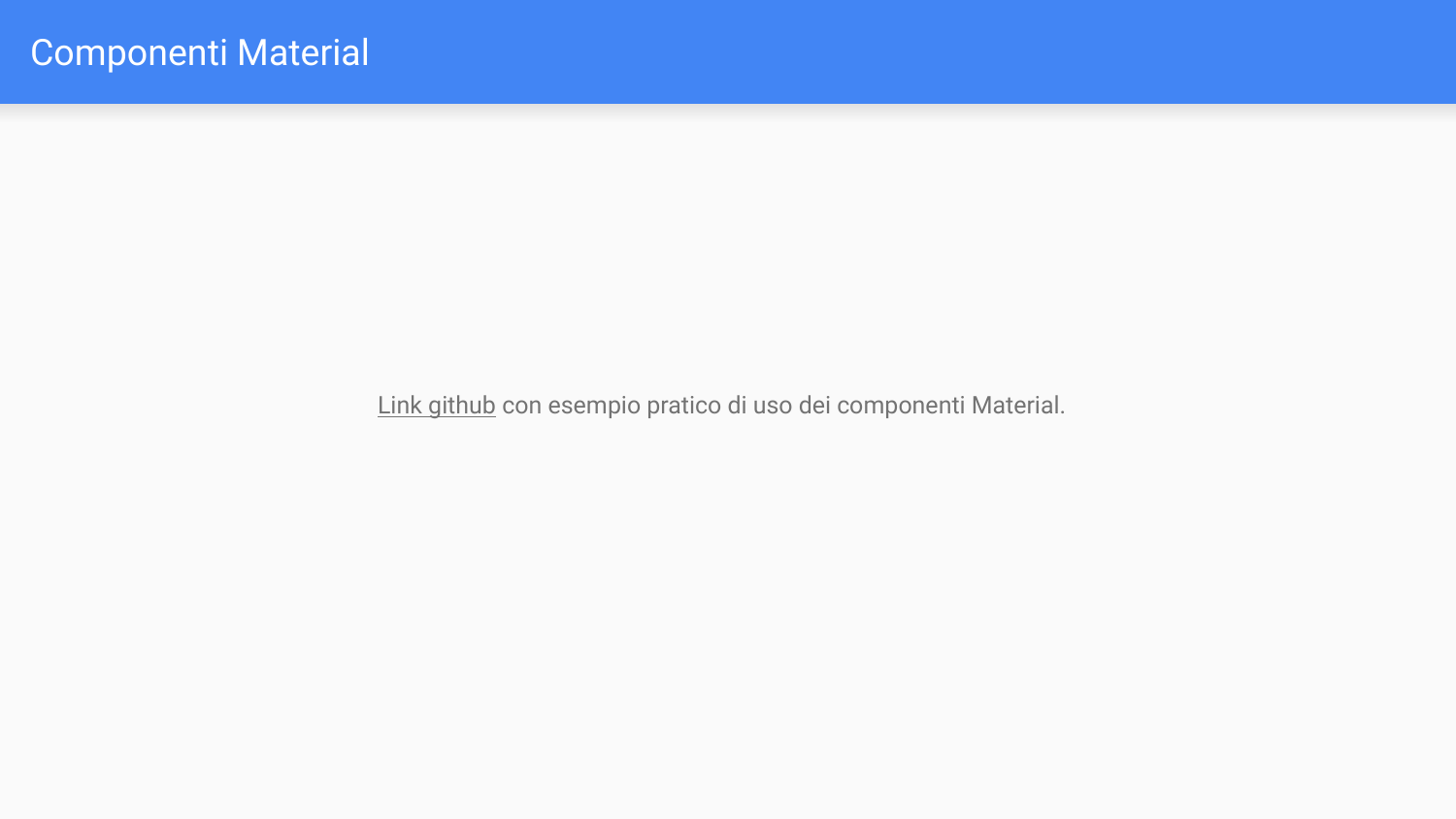

# Componenti Material
Link github con esempio pratico di uso dei componenti Material.